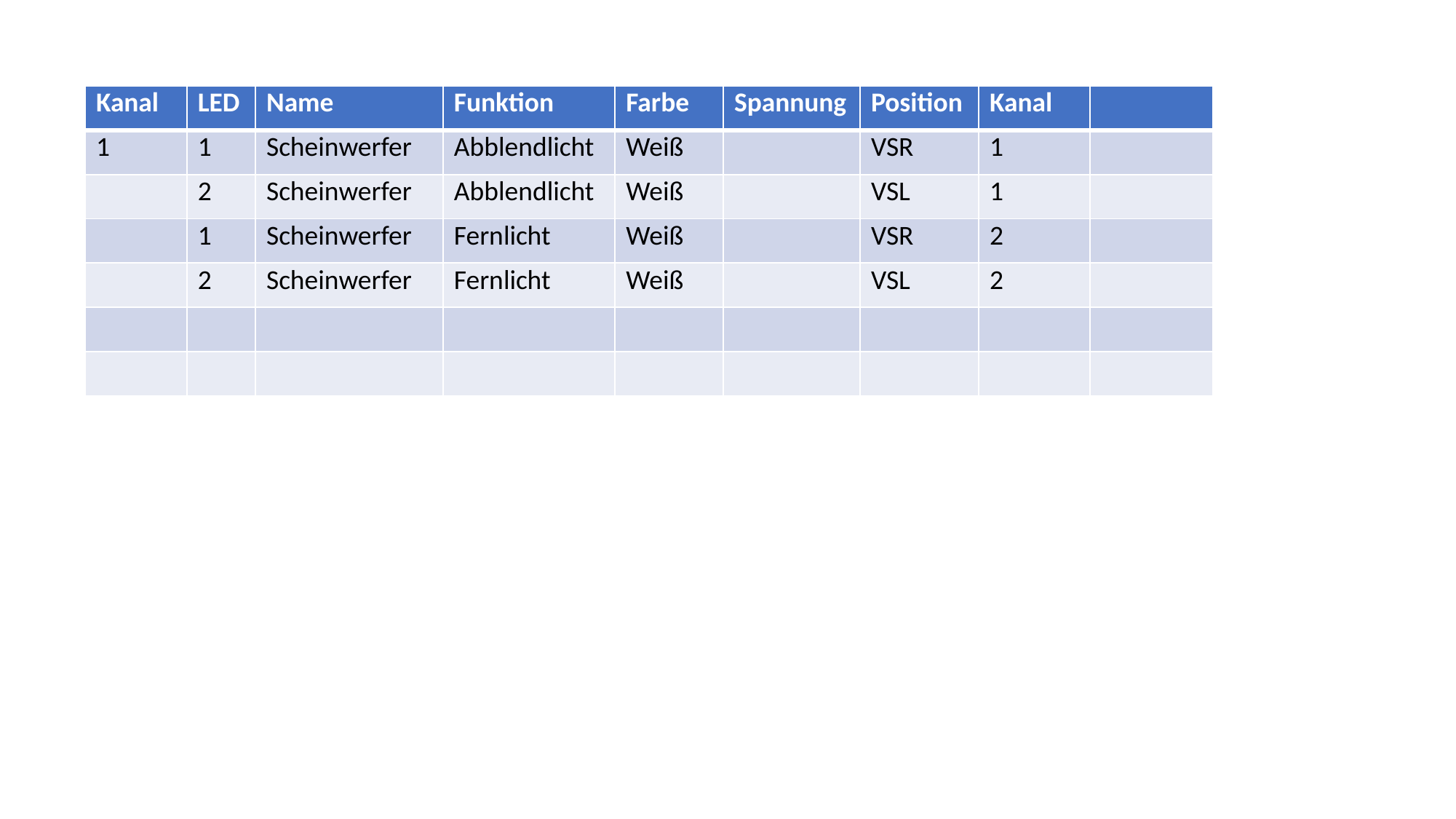

| Kanal | LED | Name | Funktion | Farbe | Spannung | Position | Kanal |  |
| --- | --- | --- | --- | --- | --- | --- | --- | --- |
| 1 | 1 | Scheinwerfer | Abblendlicht | Weiß |  | VSR | 1 |  |
|  | 2 | Scheinwerfer | Abblendlicht | Weiß |  | VSL | 1 |  |
|  | 1 | Scheinwerfer | Fernlicht | Weiß |  | VSR | 2 |  |
|  | 2 | Scheinwerfer | Fernlicht | Weiß |  | VSL | 2 |  |
|  |  |  |  |  |  |  |  |  |
|  |  |  |  |  |  |  |  |  |